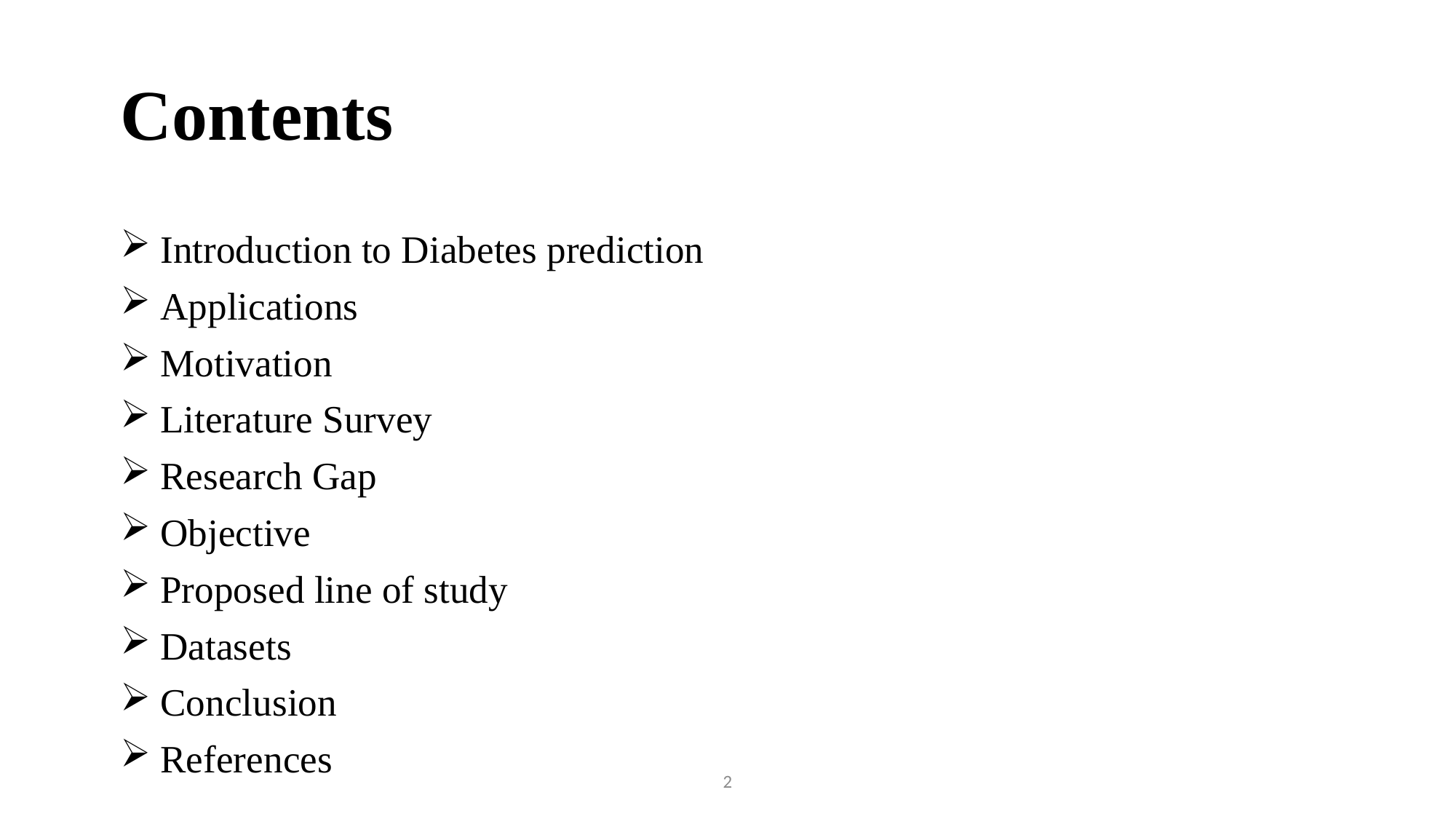

#
Contents

Introduction to Diabetes prediction
Applications
Motivation
Literature Survey
Research Gap
Objective
Proposed line of study
Datasets
Conclusion
References

2